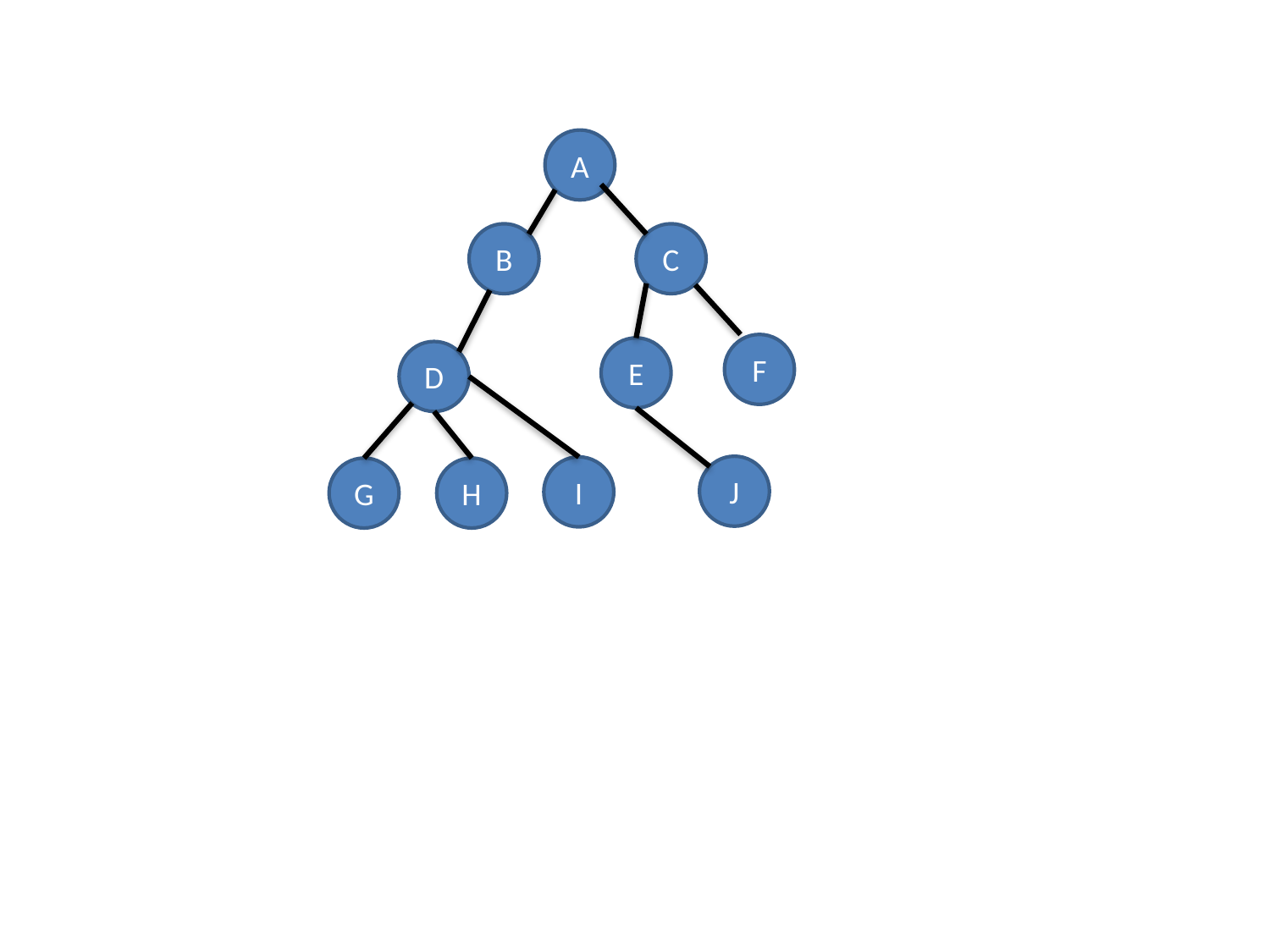

A
B
C
F
E
D
J
I
G
H